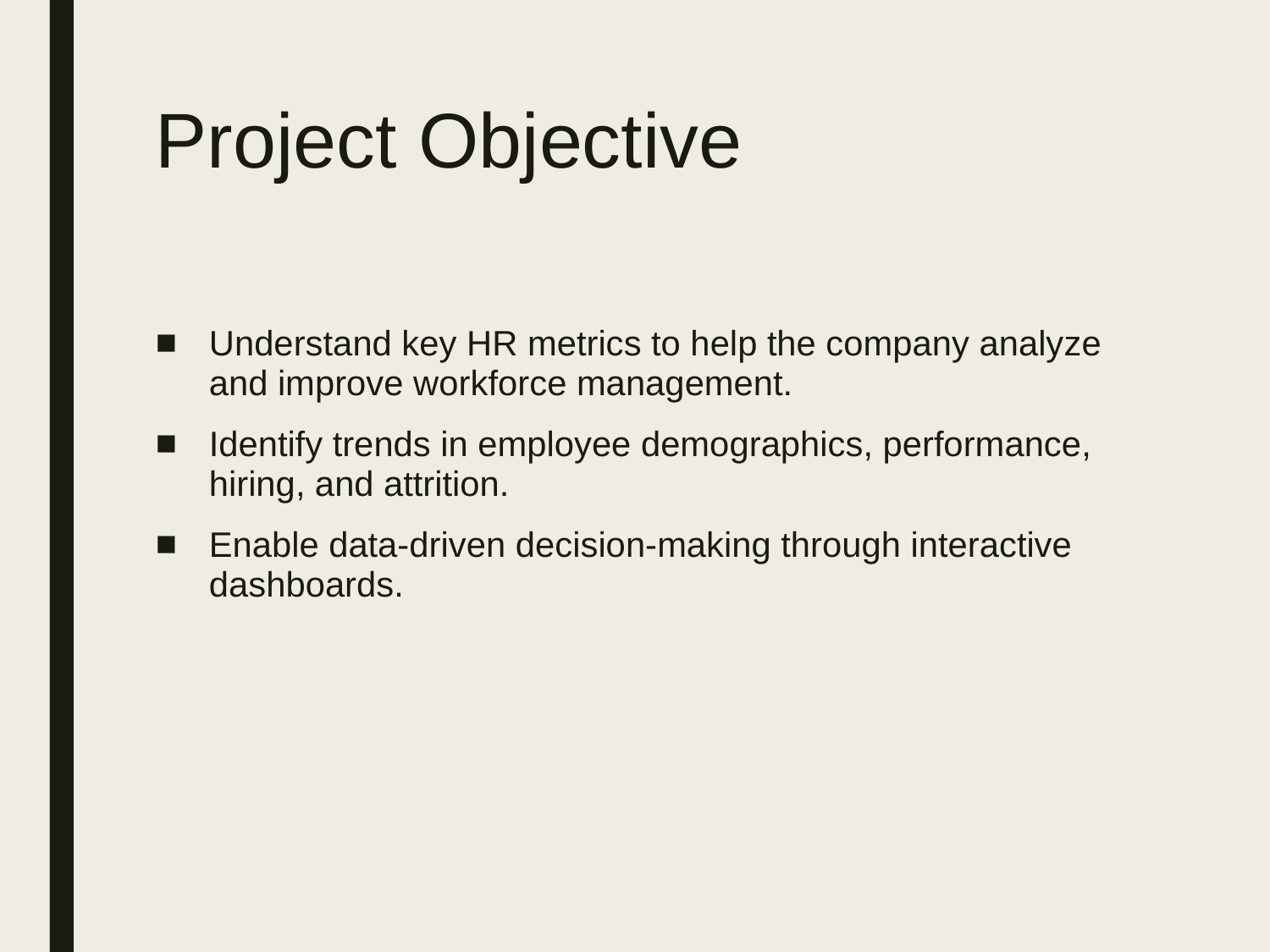

# Project Objective
Understand key HR metrics to help the company analyze and improve workforce management.
Identify trends in employee demographics, performance, hiring, and attrition.
Enable data-driven decision-making through interactive dashboards.